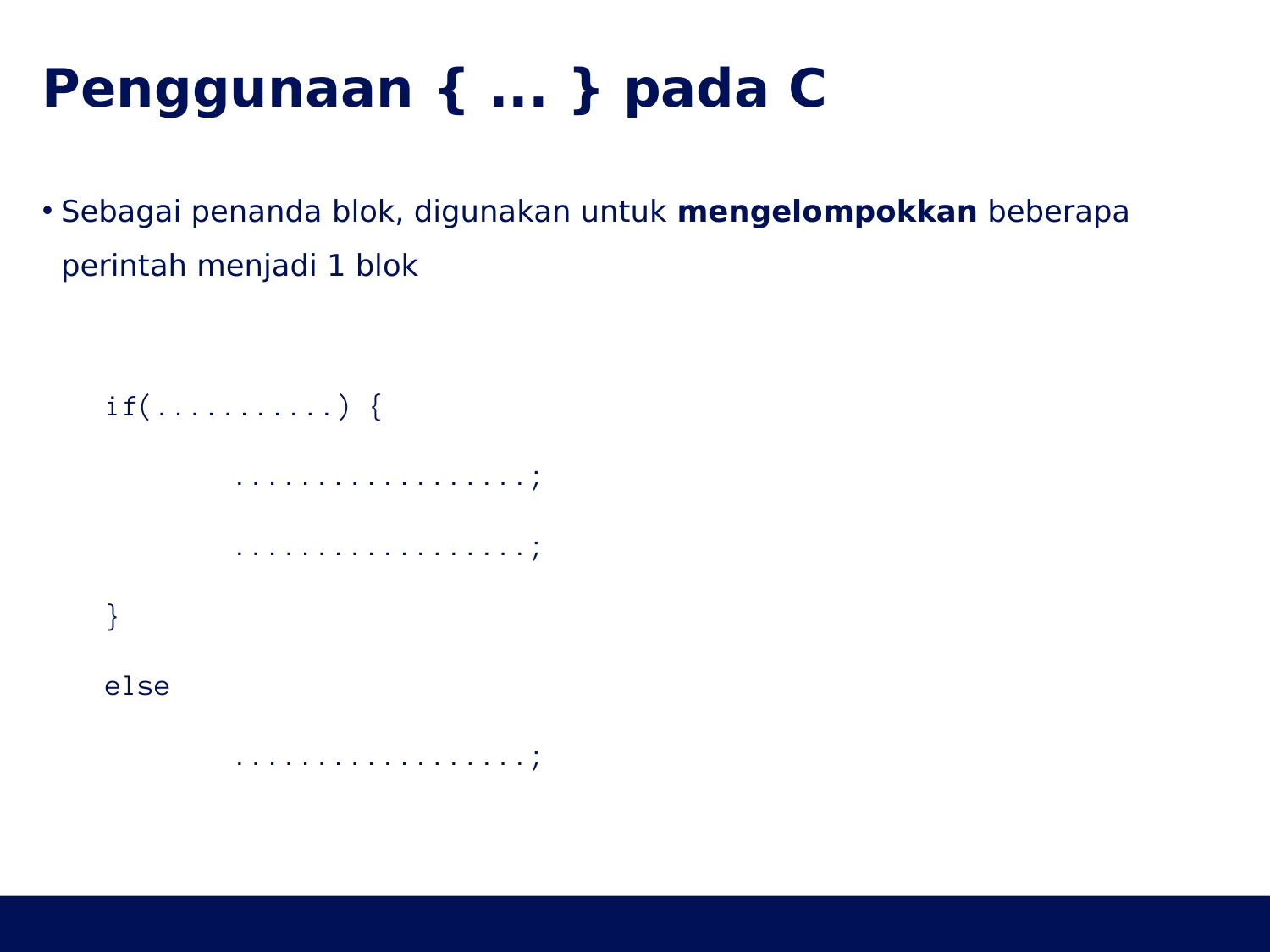

# Penggunaan { ... } pada C
Sebagai penanda blok, digunakan untuk mengelompokkan beberapa perintah menjadi 1 blok

if(...........) {
	..................;
	..................;
}
else
	..................;